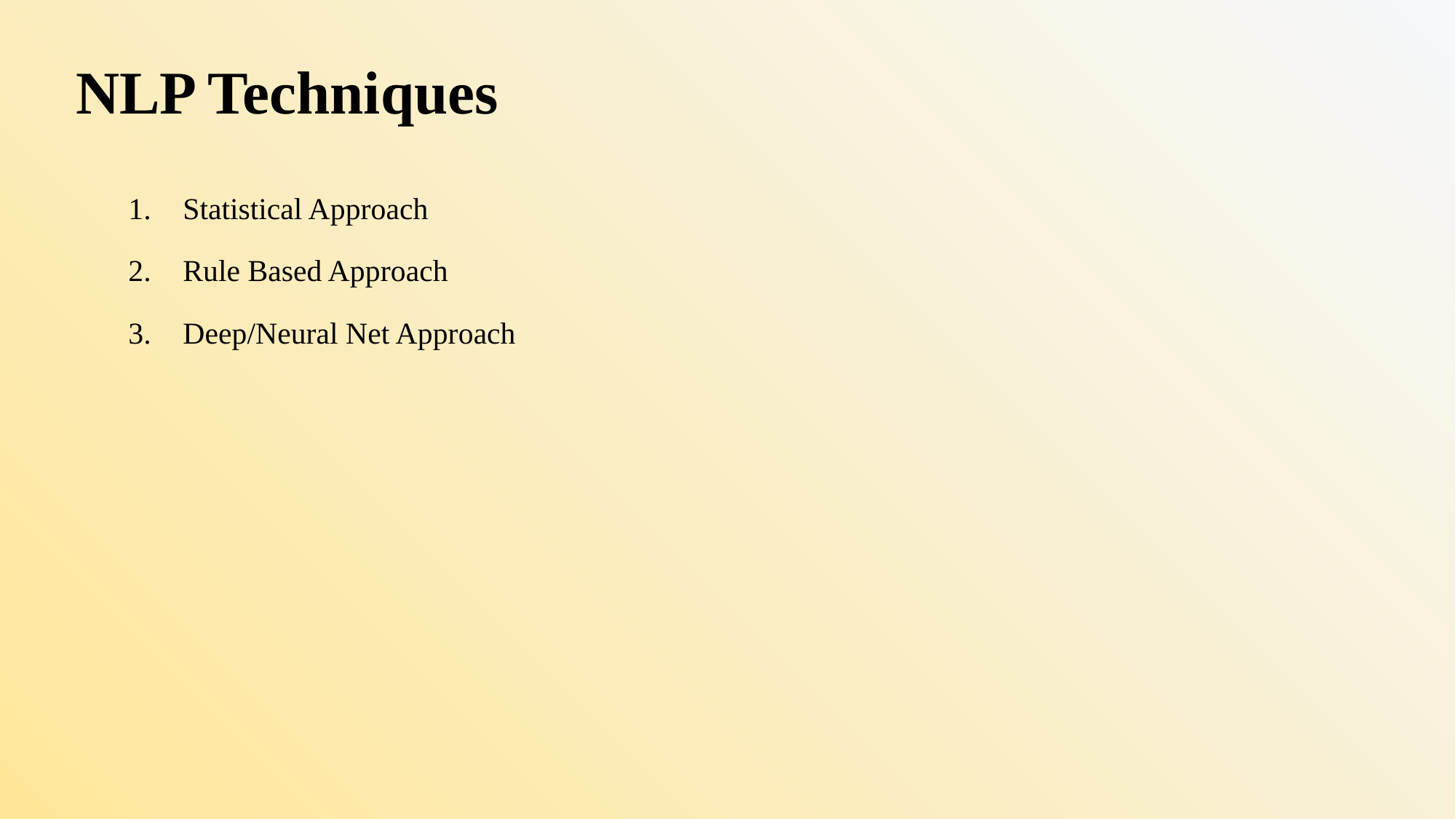

# NLP Techniques
Statistical Approach
Rule Based Approach
Deep/Neural Net Approach